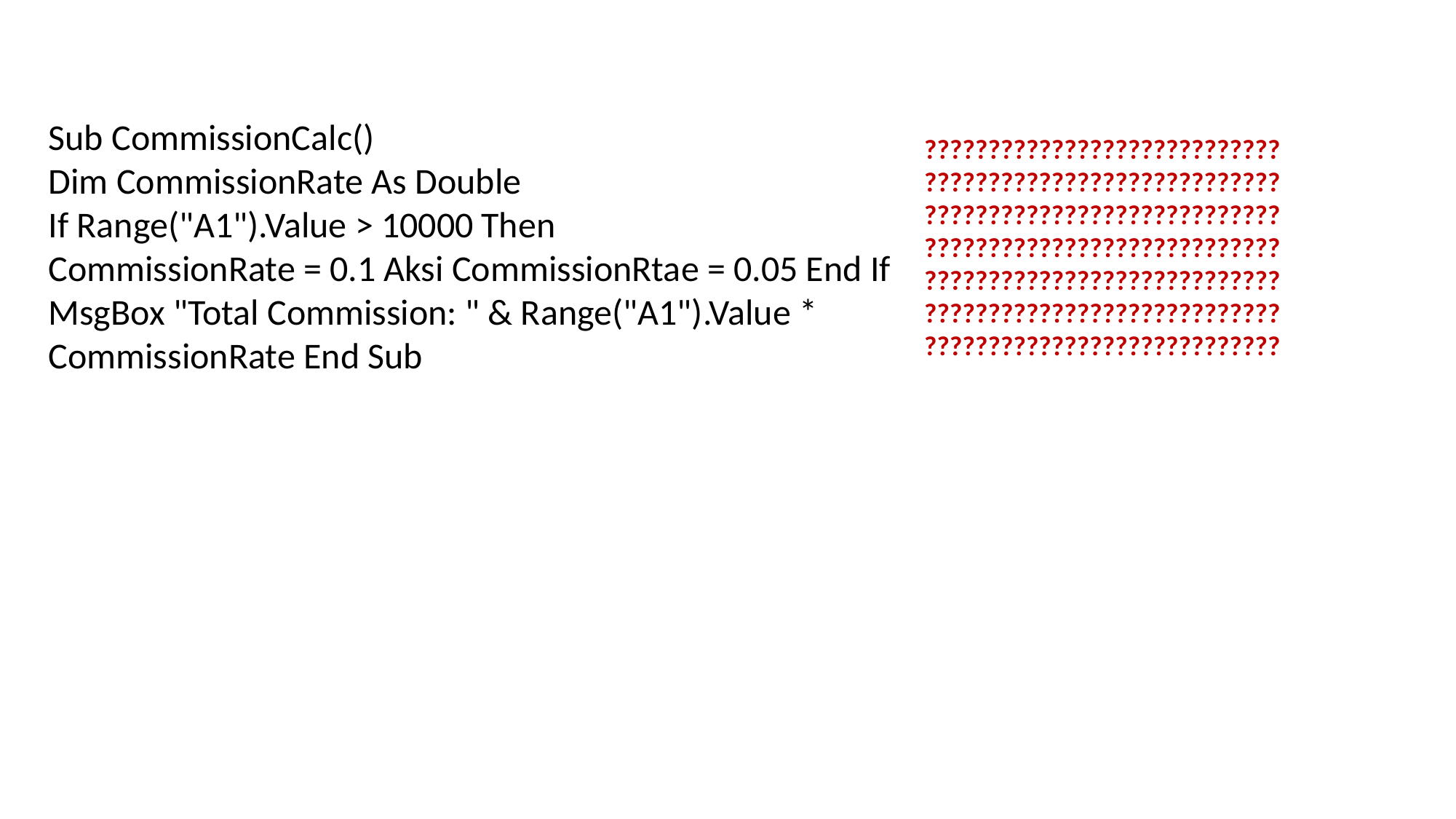

Sub CommissionCalc()
Dim CommissionRate As Double
If Range("A1").Value > 10000 Then
CommissionRate = 0.1 Aksi CommissionRtae = 0.05 End If MsgBox "Total Commission: " & Range("A1").Value * CommissionRate End Sub
????????????????????????????????????????????????????????????????????????????????????????????????????????????????????????????????????????????????????????????????????????????????????????????????????